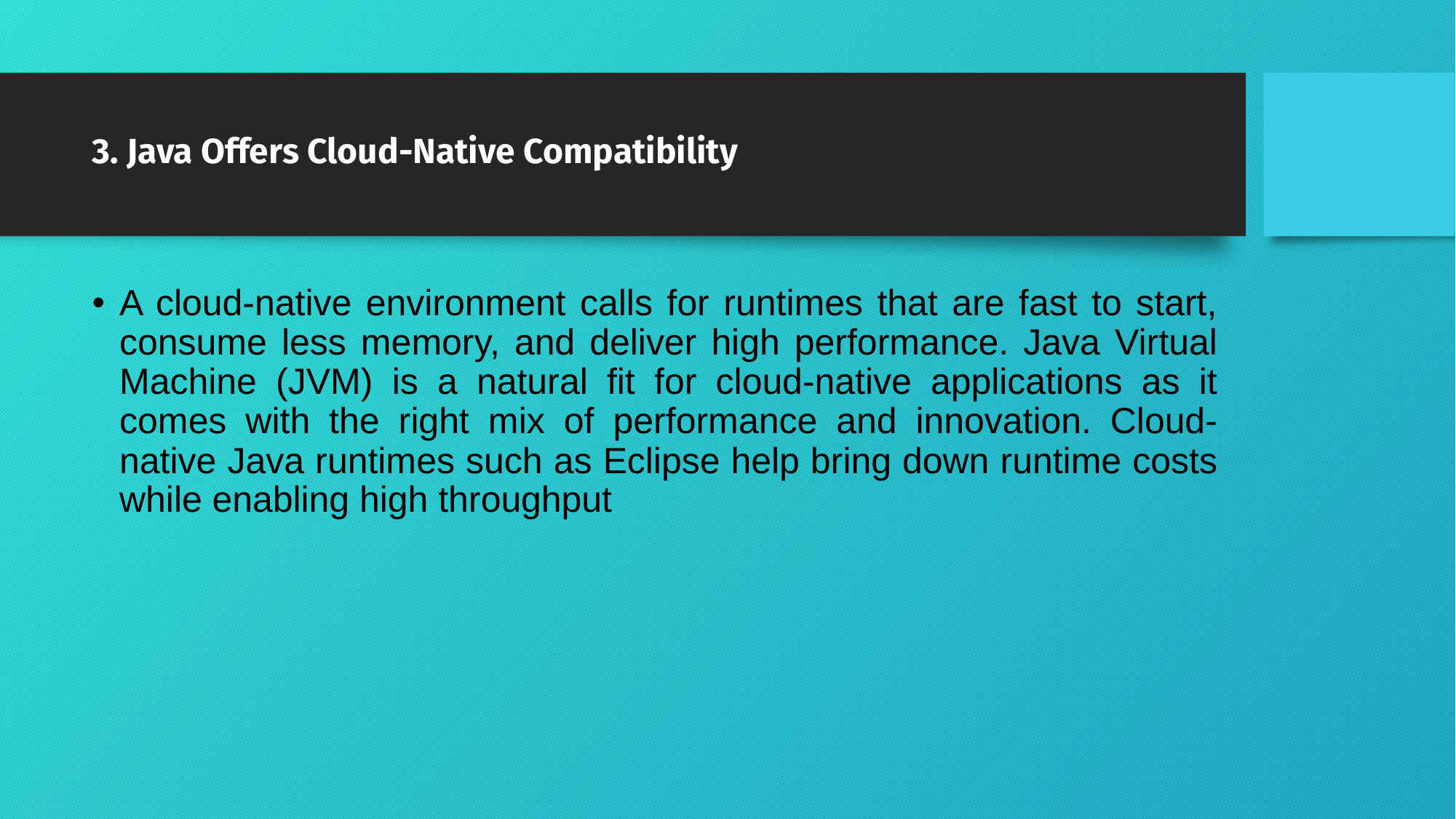

# 3. Java Offers Cloud-Native Compatibility
A cloud-native environment calls for runtimes that are fast to start, consume less memory, and deliver high performance. Java Virtual Machine (JVM) is a natural fit for cloud-native applications as it comes with the right mix of performance and innovation. Cloud-native Java runtimes such as Eclipse help bring down runtime costs while enabling high throughput